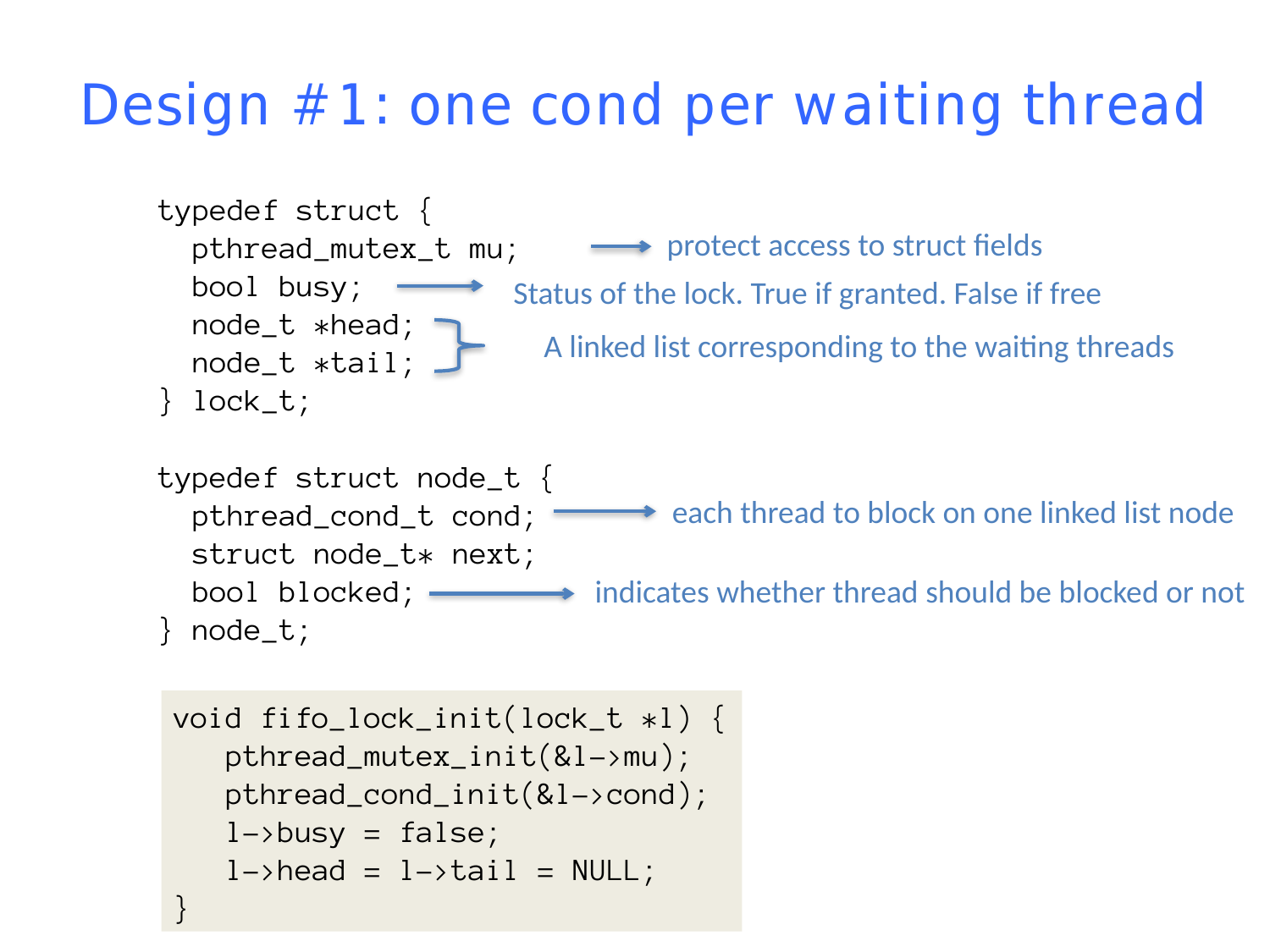

# Design #1: one cond per waiting thread
typedef struct {
  pthread_mutex_t mu;
  bool busy;
  node_t *head;
  node_t *tail;
} lock_t;
protect access to struct fields
Status of the lock. True if granted. False if free

A linked list corresponding to the waiting threads
typedef struct node_t {
  pthread_cond_t cond;
  struct node_t* next;
  bool blocked;
} node_t;
           each thread to block on one linked list node
indicates whether thread should be blocked or not
void fifo_lock_init(lock_t *l) {
   pthread_mutex_init(&l->mu);
   pthread_cond_init(&l->cond);
   l->busy = false;
   l->head = l->tail = NULL;
}